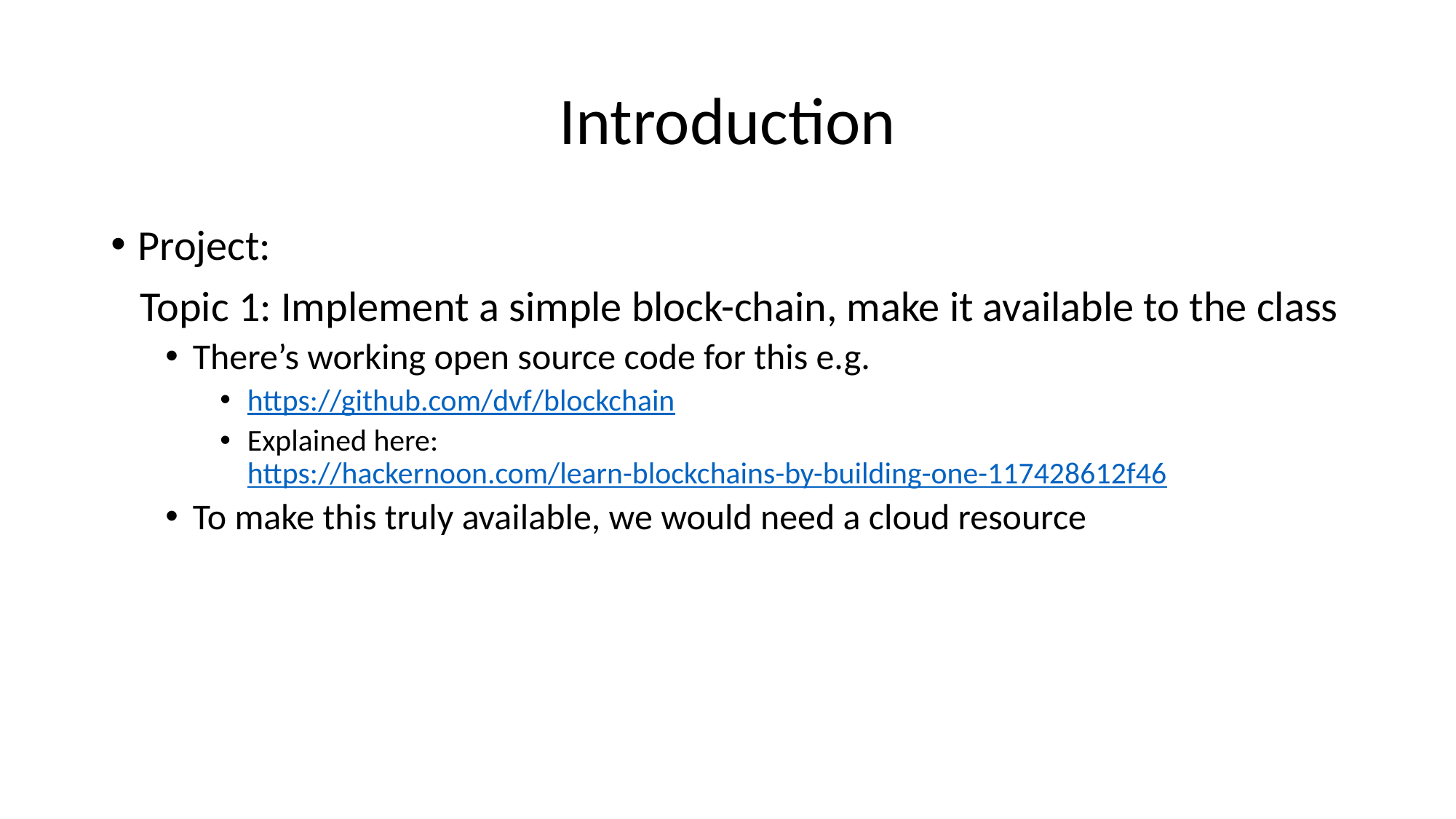

# Introduction
Project:
   Topic 1: Implement a simple block-chain, make it available to the class
There’s working open source code for this e.g.
https://github.com/dvf/blockchain
Explained here: https://hackernoon.com/learn-blockchains-by-building-one-117428612f46
To make this truly available, we would need a cloud resource